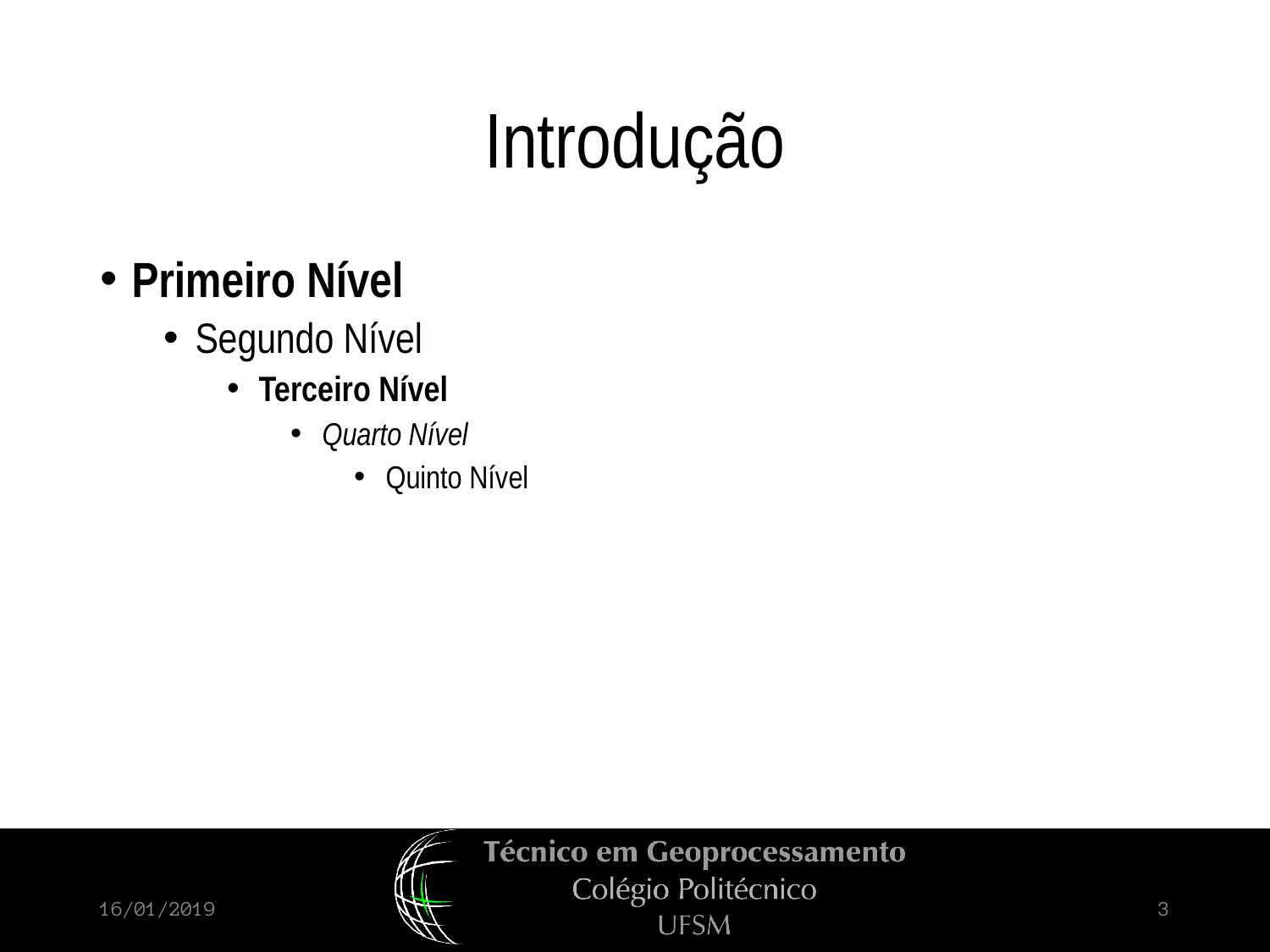

# Introdução
Primeiro Nível
Segundo Nível
Terceiro Nível
Quarto Nível
Quinto Nível

16/01/2019
3